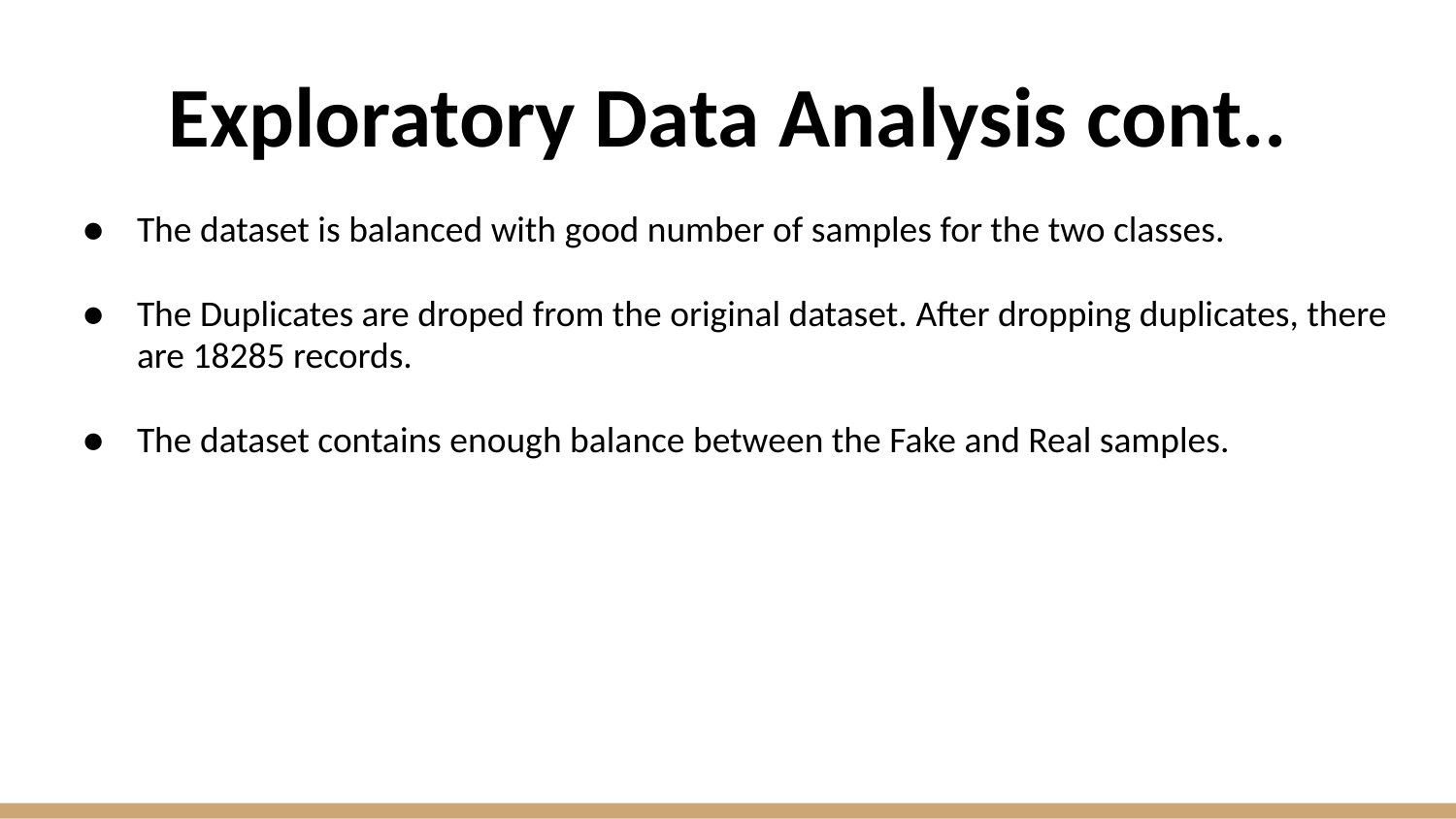

# Exploratory Data Analysis cont..
The dataset is balanced with good number of samples for the two classes.

The Duplicates are droped from the original dataset. After dropping duplicates, there are 18285 records.

The dataset contains enough balance between the Fake and Real samples.